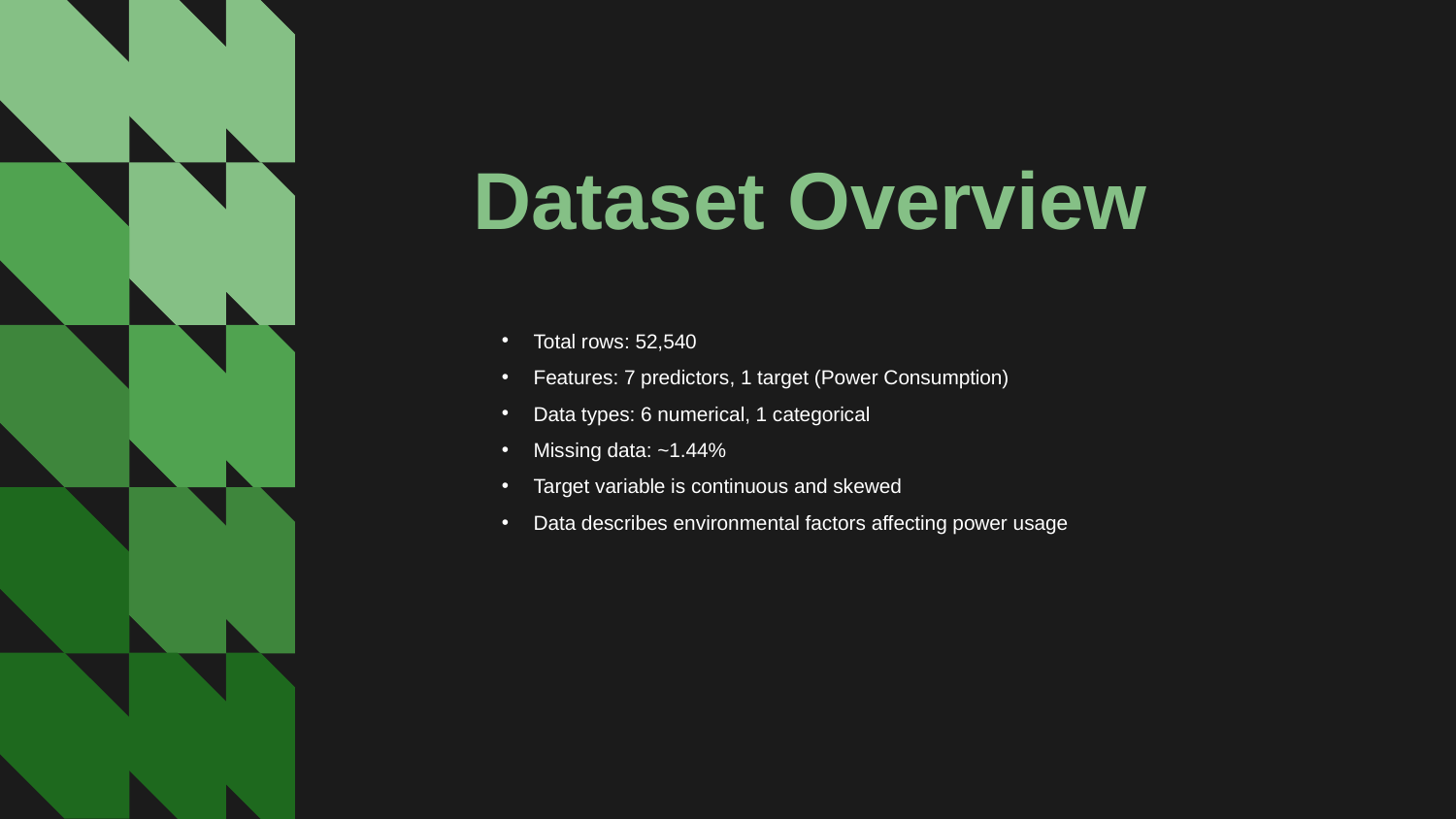

# Dataset Overview
Total rows: 52,540
Features: 7 predictors, 1 target (Power Consumption)
Data types: 6 numerical, 1 categorical
Missing data: ~1.44%
Target variable is continuous and skewed
Data describes environmental factors affecting power usage